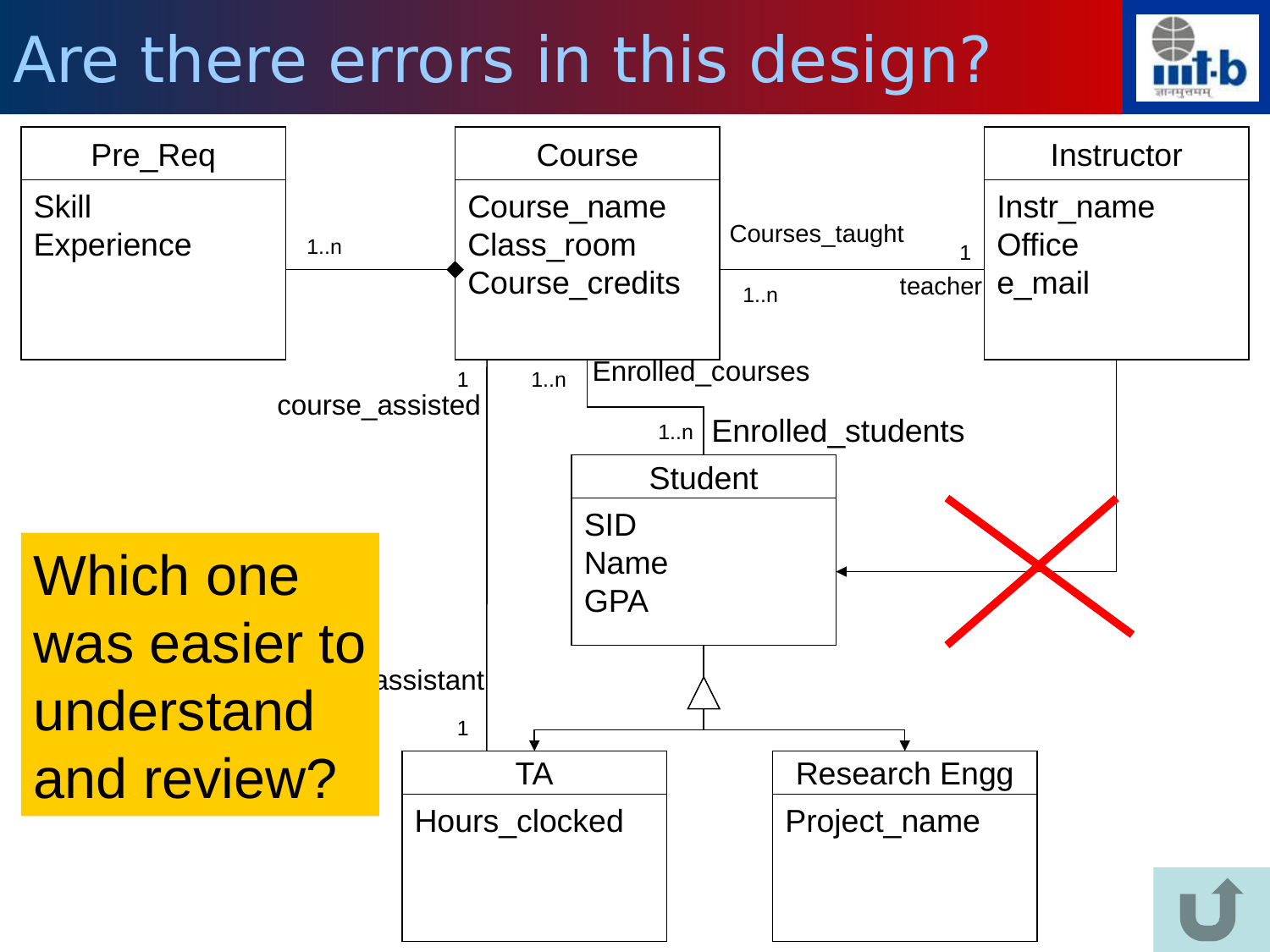

# Are there errors in this design?
Pre_Req
Skill
Experience

Course
Course_name
Class_room
Course_credits

Instructor
Instr_name
Office
e_mail

Courses_taught
1..n
1
teacher
1..n
Enrolled_courses
1

1..n
course_assisted
Enrolled_students
1..n
Student
SID
Name
GPA

Which one was easier to understand and review?
assistant

1
TA
Hours_clocked
Research Engg
Project_name